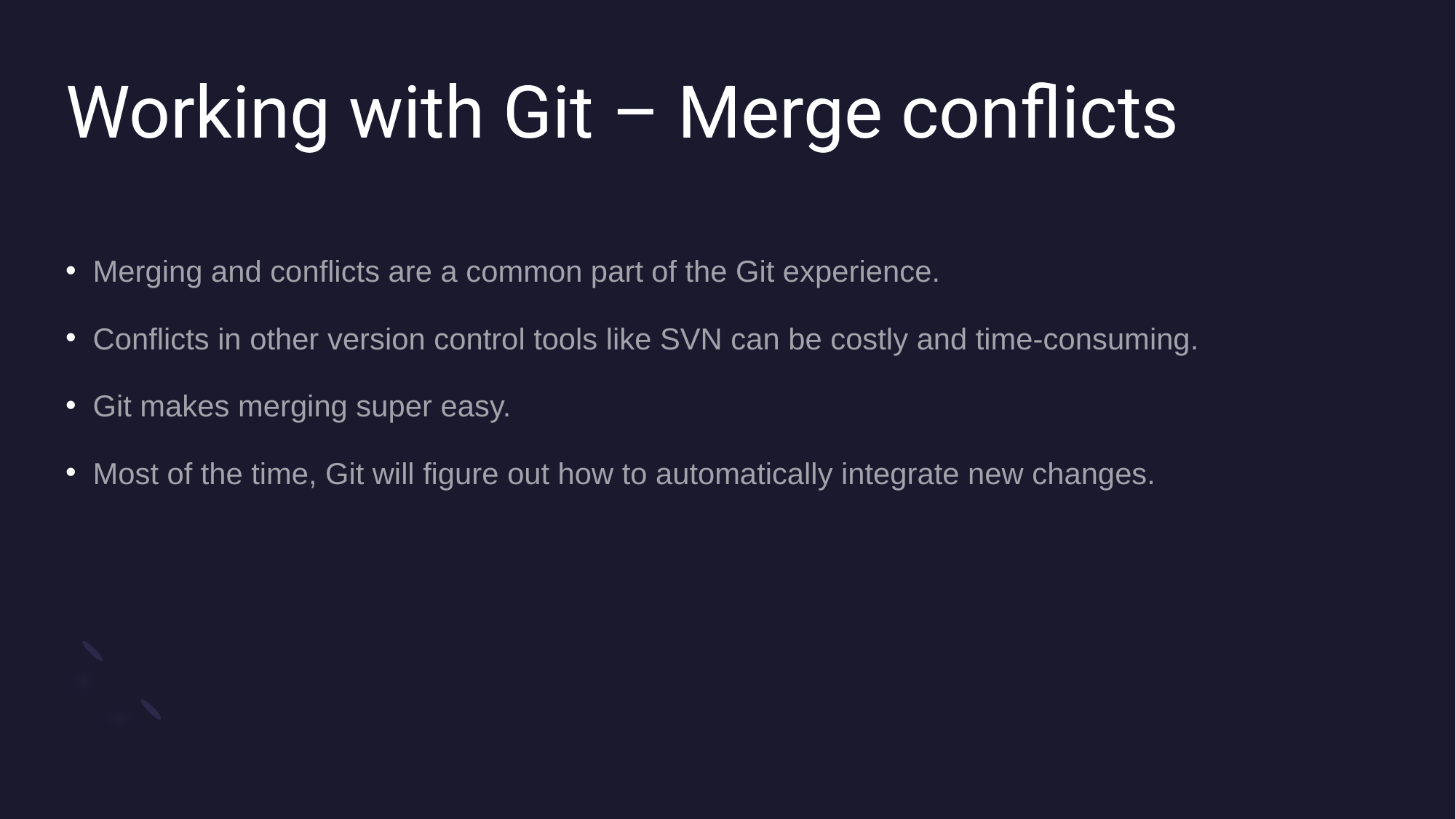

# Working with Git – Merge conflicts
Merging and conflicts are a common part of the Git experience.
Conflicts in other version control tools like SVN can be costly and time-consuming.
Git makes merging super easy.
Most of the time, Git will figure out how to automatically integrate new changes.